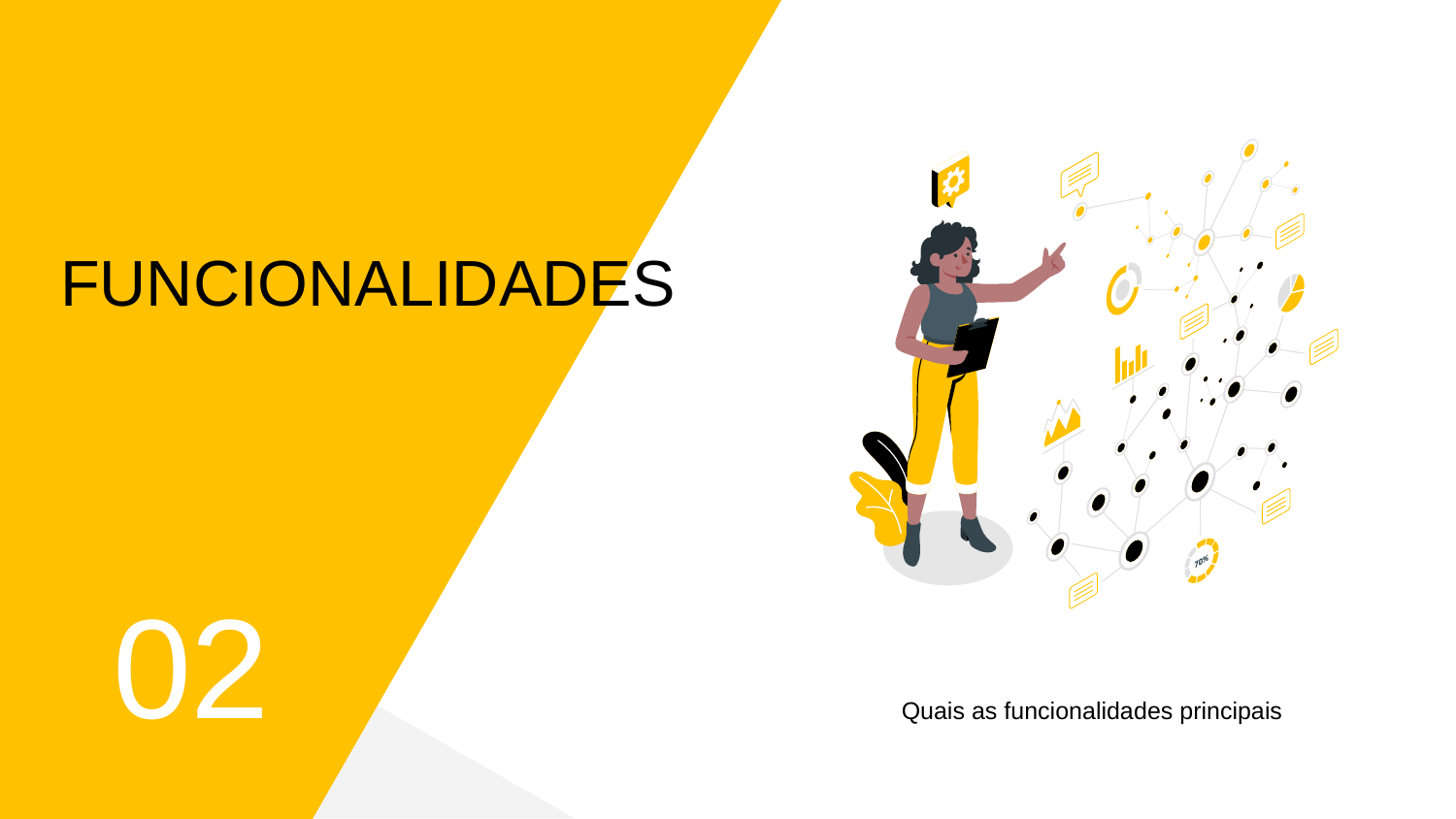

# FUNCIONALIDADES
02
Quais as funcionalidades principais